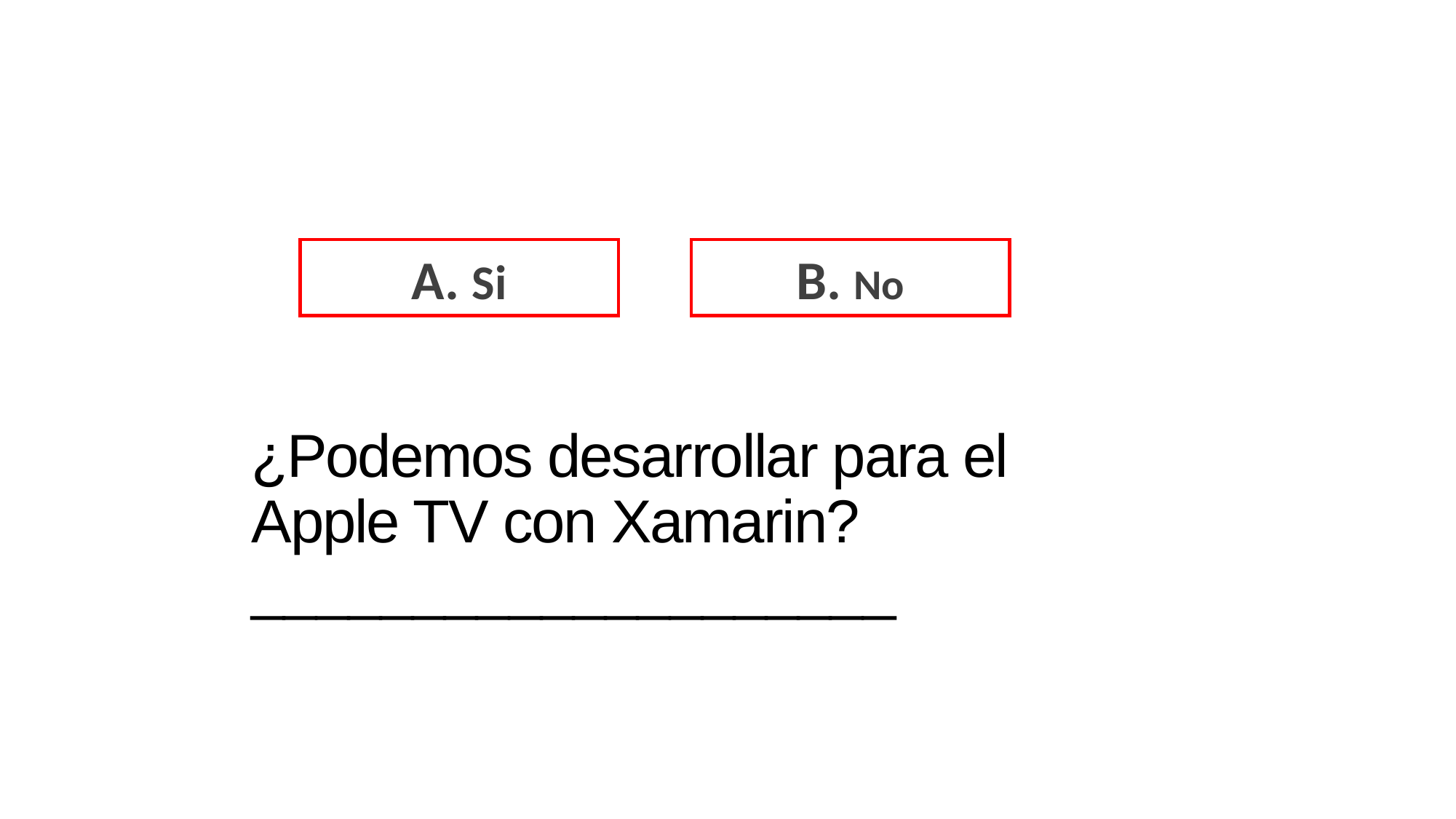

A. Si
B. No
# ¿Podemos desarrollar para el Apple TV con Xamarin? ____________________